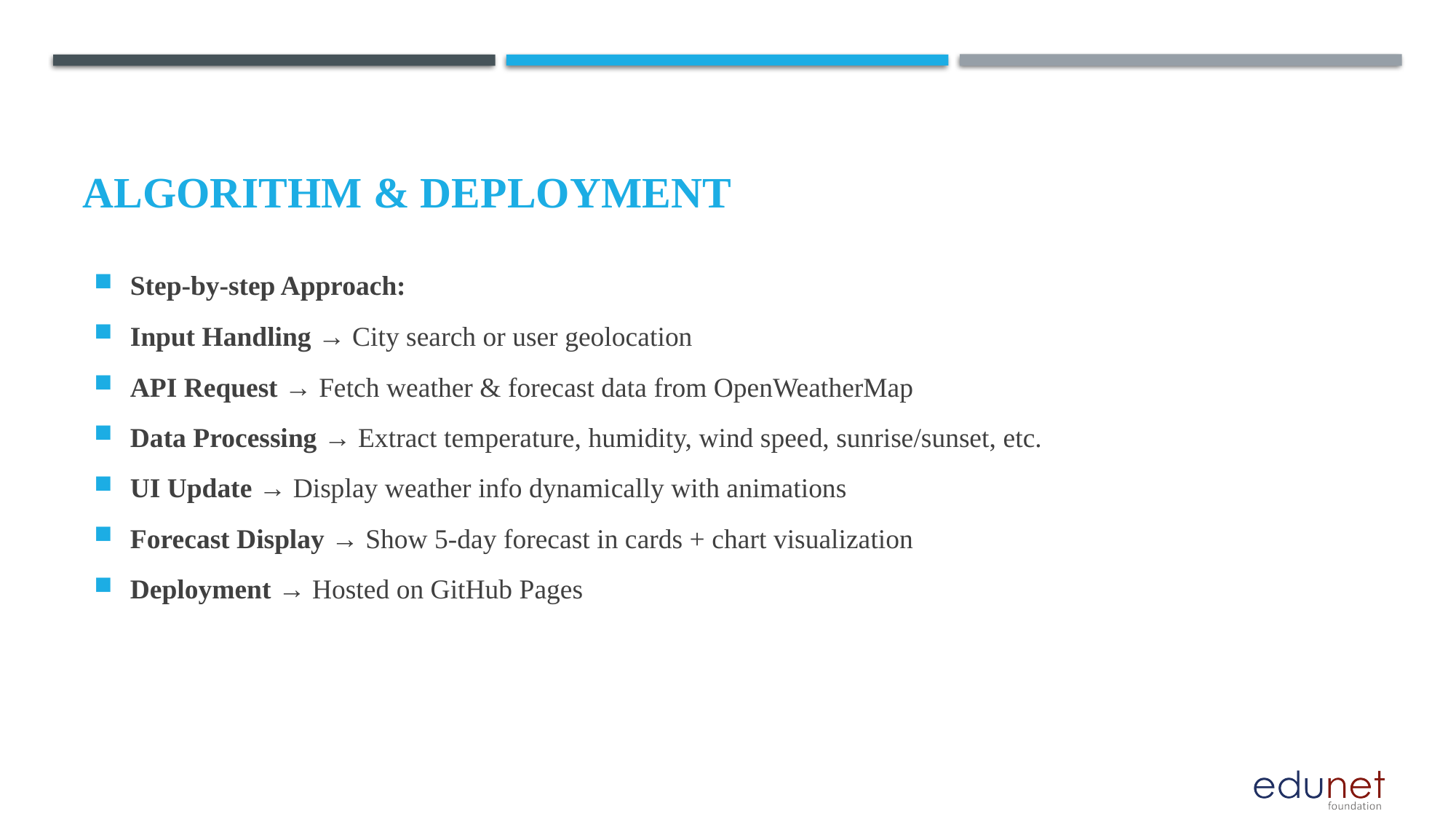

# Algorithm & Deployment
Step-by-step Approach:
Input Handling → City search or user geolocation
API Request → Fetch weather & forecast data from OpenWeatherMap
Data Processing → Extract temperature, humidity, wind speed, sunrise/sunset, etc.
UI Update → Display weather info dynamically with animations
Forecast Display → Show 5-day forecast in cards + chart visualization
Deployment → Hosted on GitHub Pages